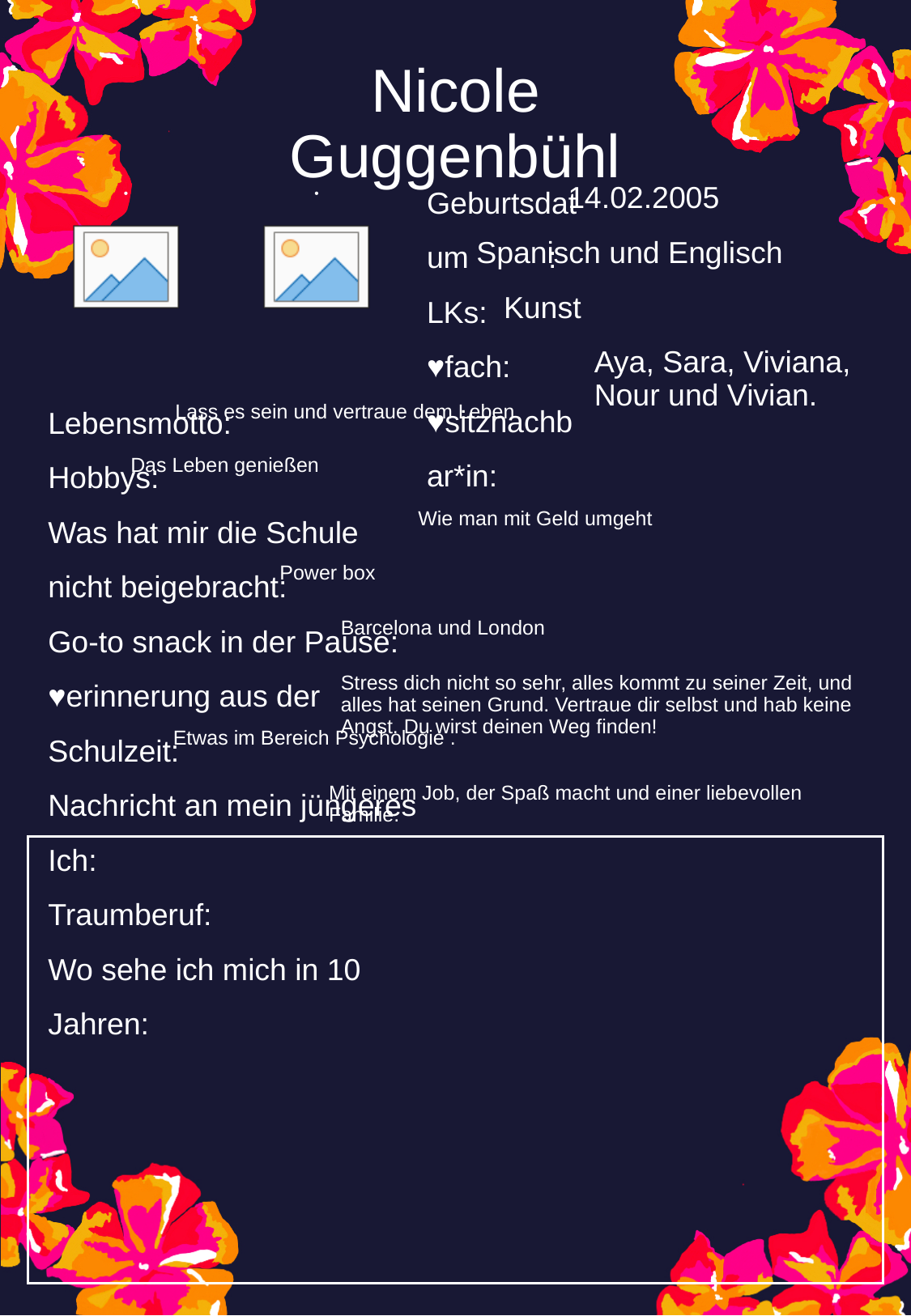

Nicole Guggenbühl

14.02.2005
Spanisch und Englisch
Kunst
Aya, Sara, Viviana, Nour und Vivian.
Lass es sein und vertraue dem Leben
Das Leben genießen
Wie man mit Geld umgeht
Power box
Barcelona und London
Stress dich nicht so sehr, alles kommt zu seiner Zeit, und alles hat seinen Grund. Vertraue dir selbst und hab keine Angst. Du wirst deinen Weg finden!
Etwas im Bereich Psychologie .
Mit einem Job, der Spaß macht und einer liebevollen Familie.